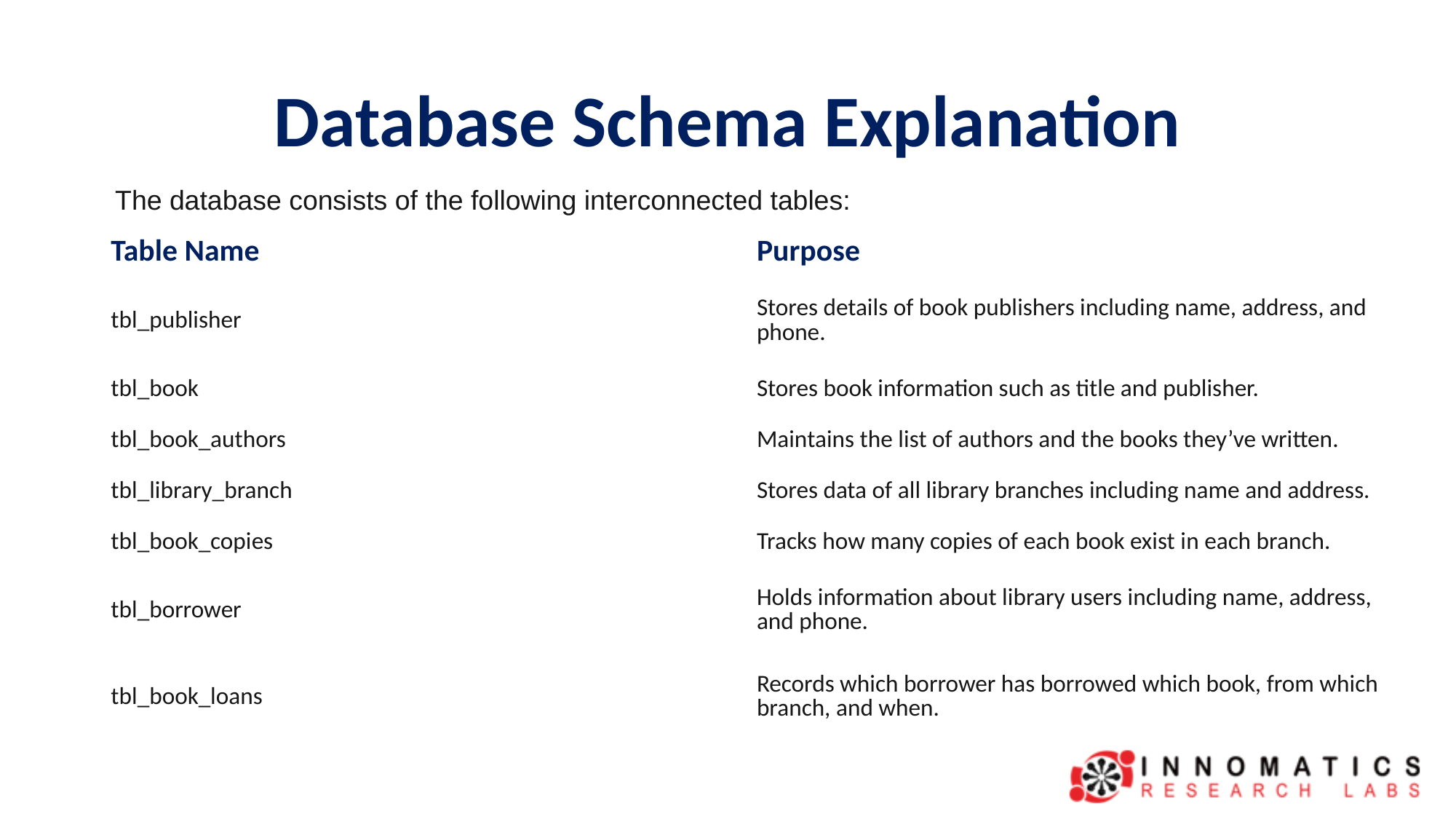

# Database Schema Explanation
The database consists of the following interconnected tables:

| Table Name | Purpose |
| --- | --- |
| tbl\_publisher | Stores details of book publishers including name, address, and phone. |
| tbl\_book | Stores book information such as title and publisher. |
| tbl\_book\_authors | Maintains the list of authors and the books they’ve written. |
| tbl\_library\_branch | Stores data of all library branches including name and address. |
| tbl\_book\_copies | Tracks how many copies of each book exist in each branch. |
| tbl\_borrower | Holds information about library users including name, address, and phone. |
| tbl\_book\_loans | Records which borrower has borrowed which book, from which branch, and when. |